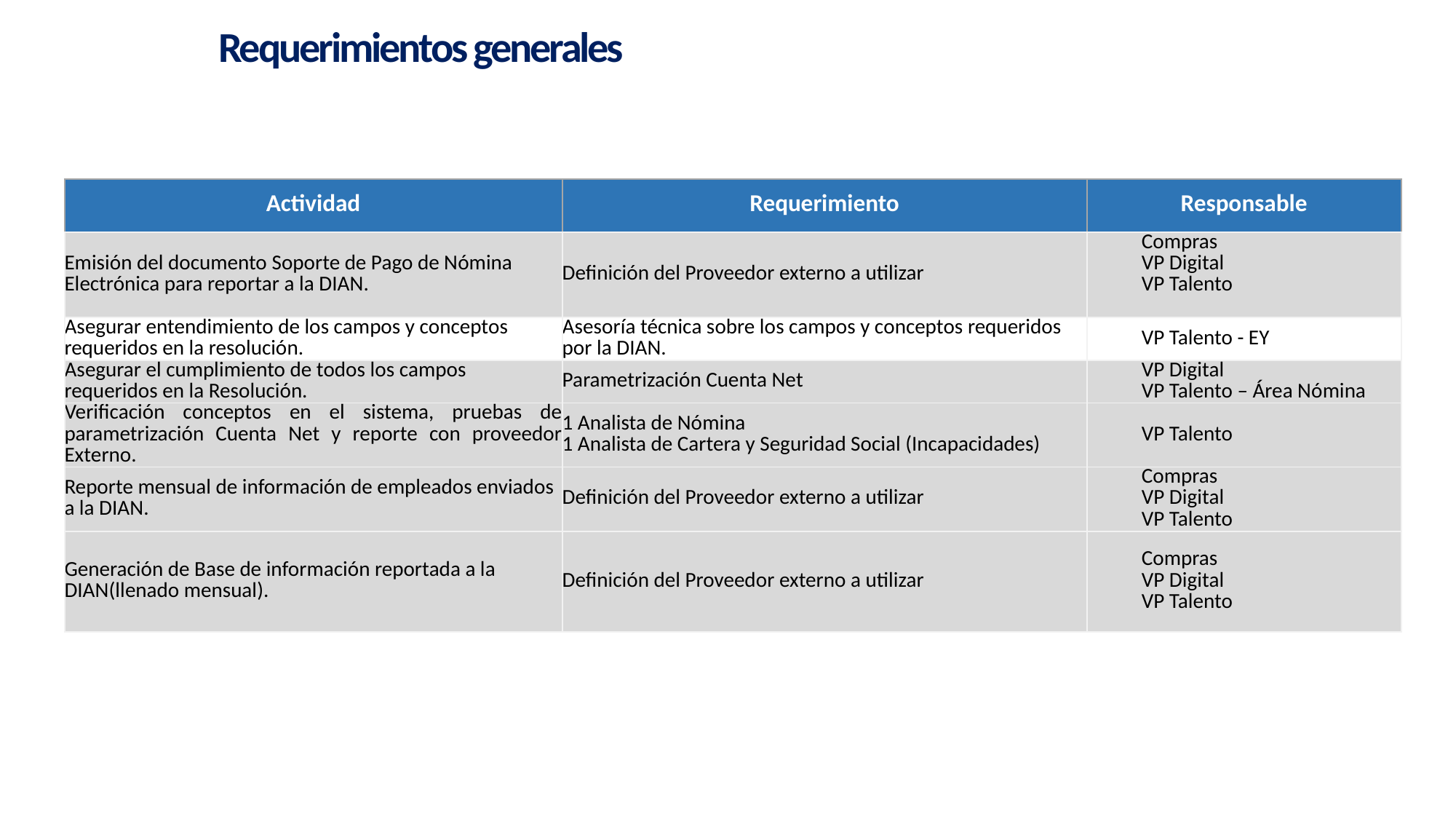

# Requerimientos generales
| Actividad | Requerimiento | Responsable |
| --- | --- | --- |
| Emisión del documento Soporte de Pago de Nómina Electrónica para reportar a la DIAN. | Definición del Proveedor externo a utilizar | Compras VP Digital VP Talento |
| Asegurar entendimiento de los campos y conceptos requeridos en la resolución. | Asesoría técnica sobre los campos y conceptos requeridos por la DIAN. | VP Talento - EY |
| Asegurar el cumplimiento de todos los campos requeridos en la Resolución. | Parametrización Cuenta Net | VP Digital VP Talento – Área Nómina |
| Verificación conceptos en el sistema, pruebas de parametrización Cuenta Net y reporte con proveedor Externo. | 1 Analista de Nómina 1 Analista de Cartera y Seguridad Social (Incapacidades) | VP Talento |
| Reporte mensual de información de empleados enviados a la DIAN. | Definición del Proveedor externo a utilizar | Compras VP Digital VP Talento |
| Generación de Base de información reportada a la DIAN(llenado mensual). | Definición del Proveedor externo a utilizar | Compras VP Digital VP Talento |
7